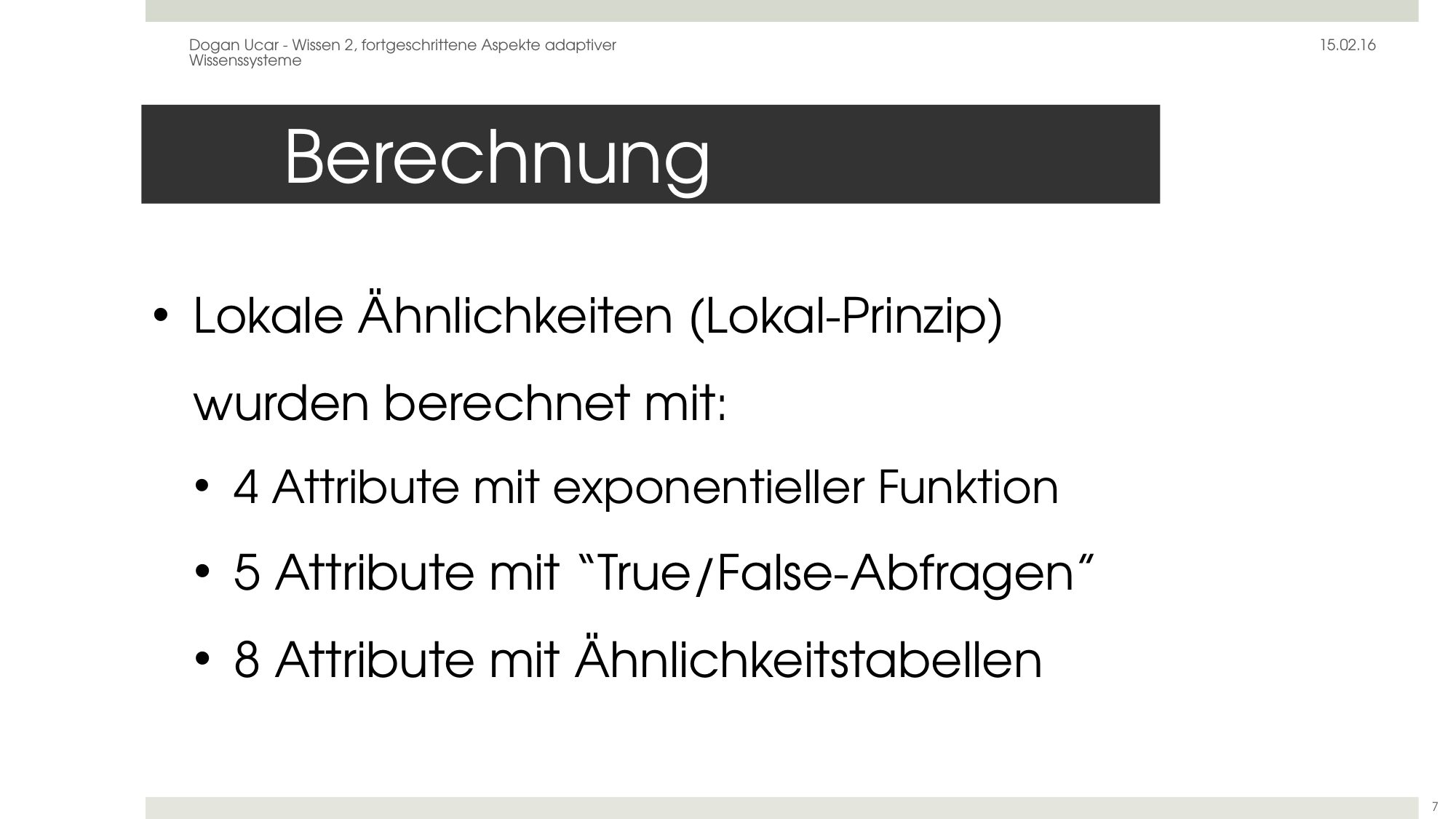

Dogan Ucar - Wissen 2, fortgeschrittene Aspekte adaptiver Wissenssysteme
15.02.16
# Berechnung
Lokale Ähnlichkeiten (Lokal-Prinzip) wurden berechnet mit:
4 Attribute mit exponentieller Funktion
5 Attribute mit “True/False-Abfragen”
8 Attribute mit Ähnlichkeitstabellen
7